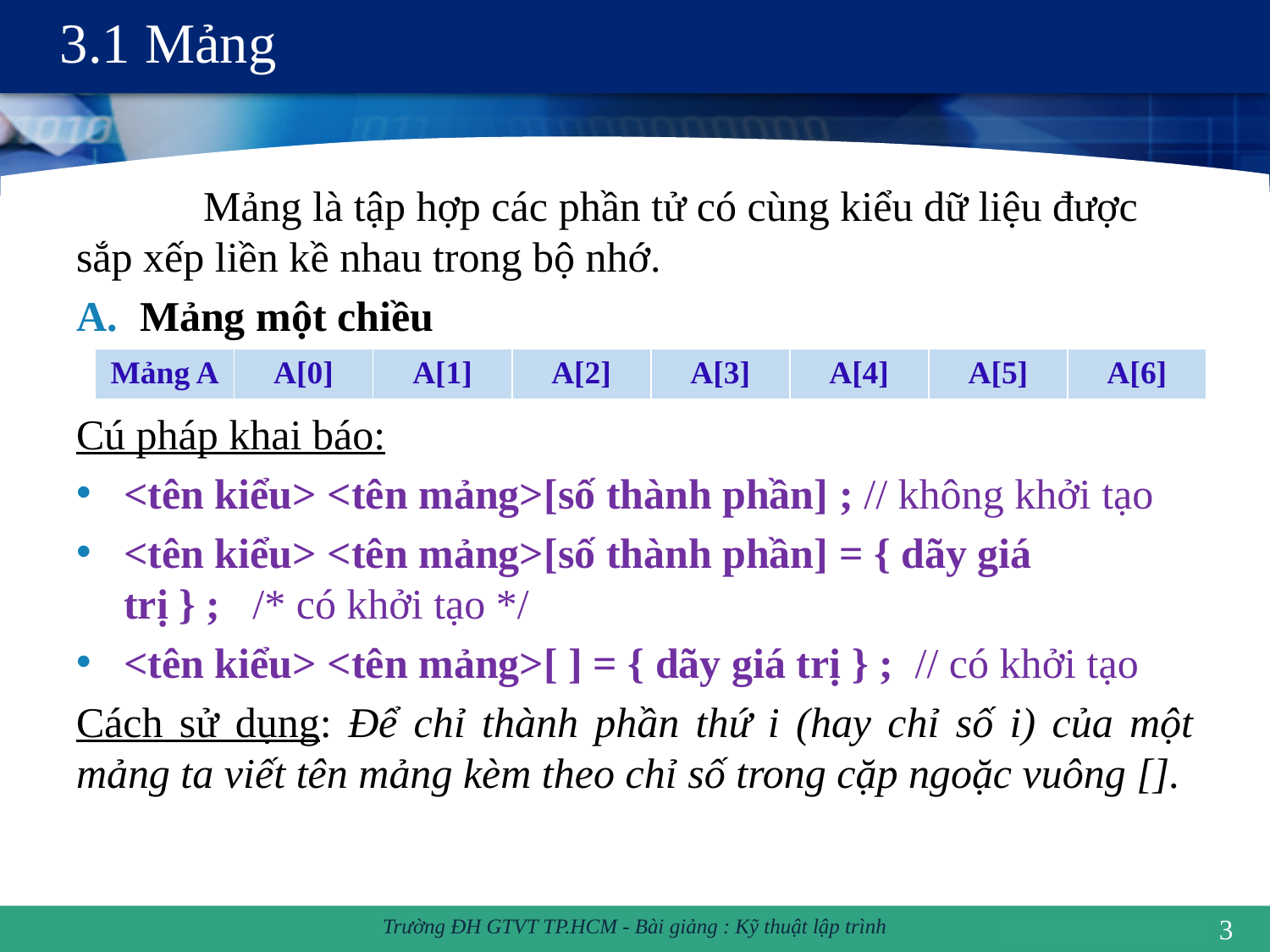

# 3.1 Mảng
	Mảng là tập hợp các phần tử có cùng kiểu dữ liệu được sắp xếp liền kề nhau trong bộ nhớ.
Mảng một chiều

Cú pháp khai báo:
<tên kiểu> <tên mảng>[số thành phần] ; // không khởi tạo
<tên kiểu> <tên mảng>[số thành phần] = { dãy giá trị } ;   /* có khởi tạo */
<tên kiểu> <tên mảng>[ ] = { dãy giá trị } ;  // có khởi tạo
Cách sử dụng: Để chỉ thành phần thứ i (hay chỉ số i) của một mảng ta viết tên mảng kèm theo chỉ số trong cặp ngoặc vuông [].
| Mảng A | A[0] | A[1] | A[2] | A[3] | A[4] | A[5] | A[6] |
| --- | --- | --- | --- | --- | --- | --- | --- |
3
Trường ĐH GTVT TP.HCM - Bài giảng : Kỹ thuật lập trình